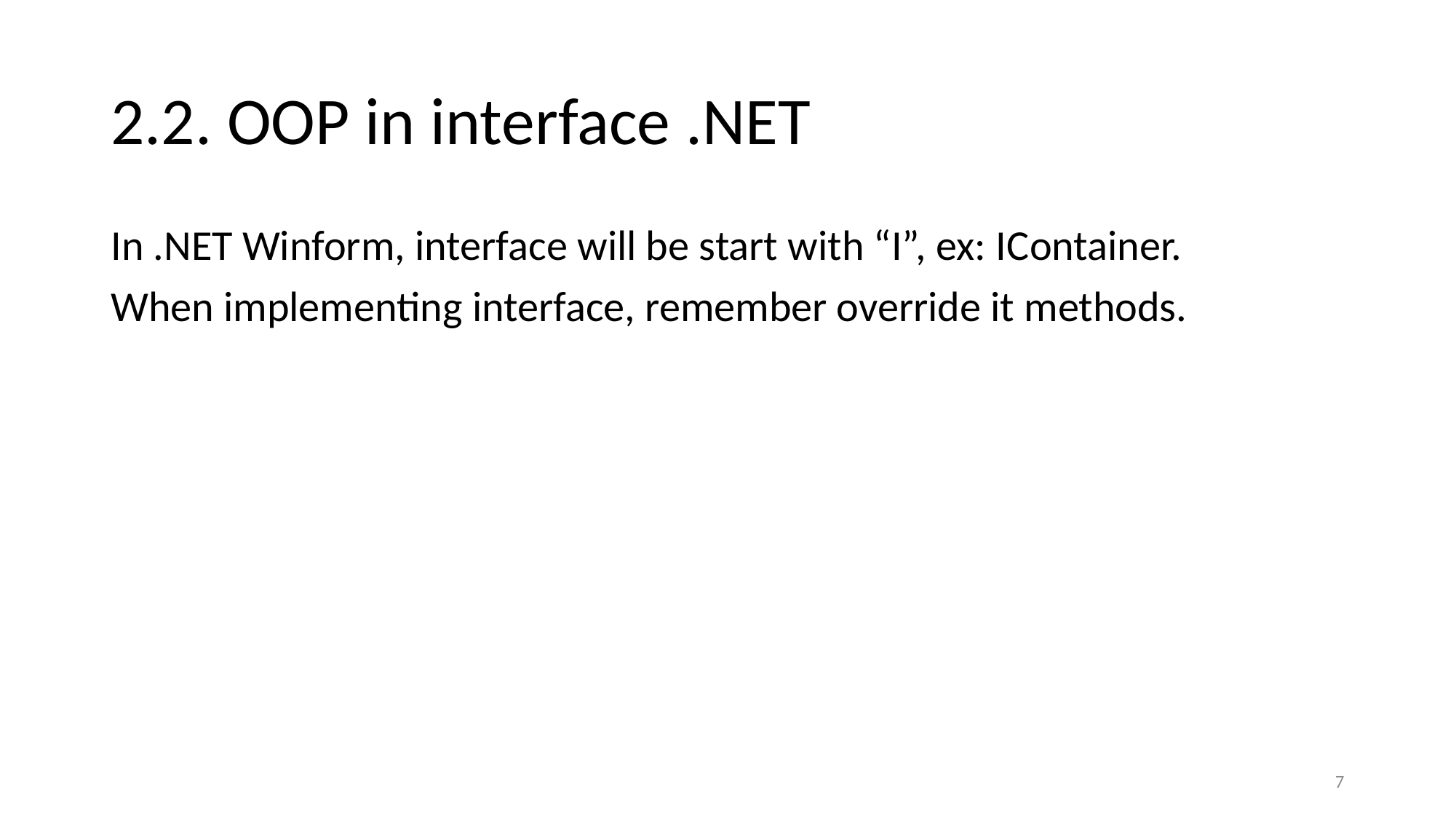

# 2.2. OOP in interface .NET
In .NET Winform, interface will be start with “I”, ex: IContainer.
When implementing interface, remember override it methods.
7